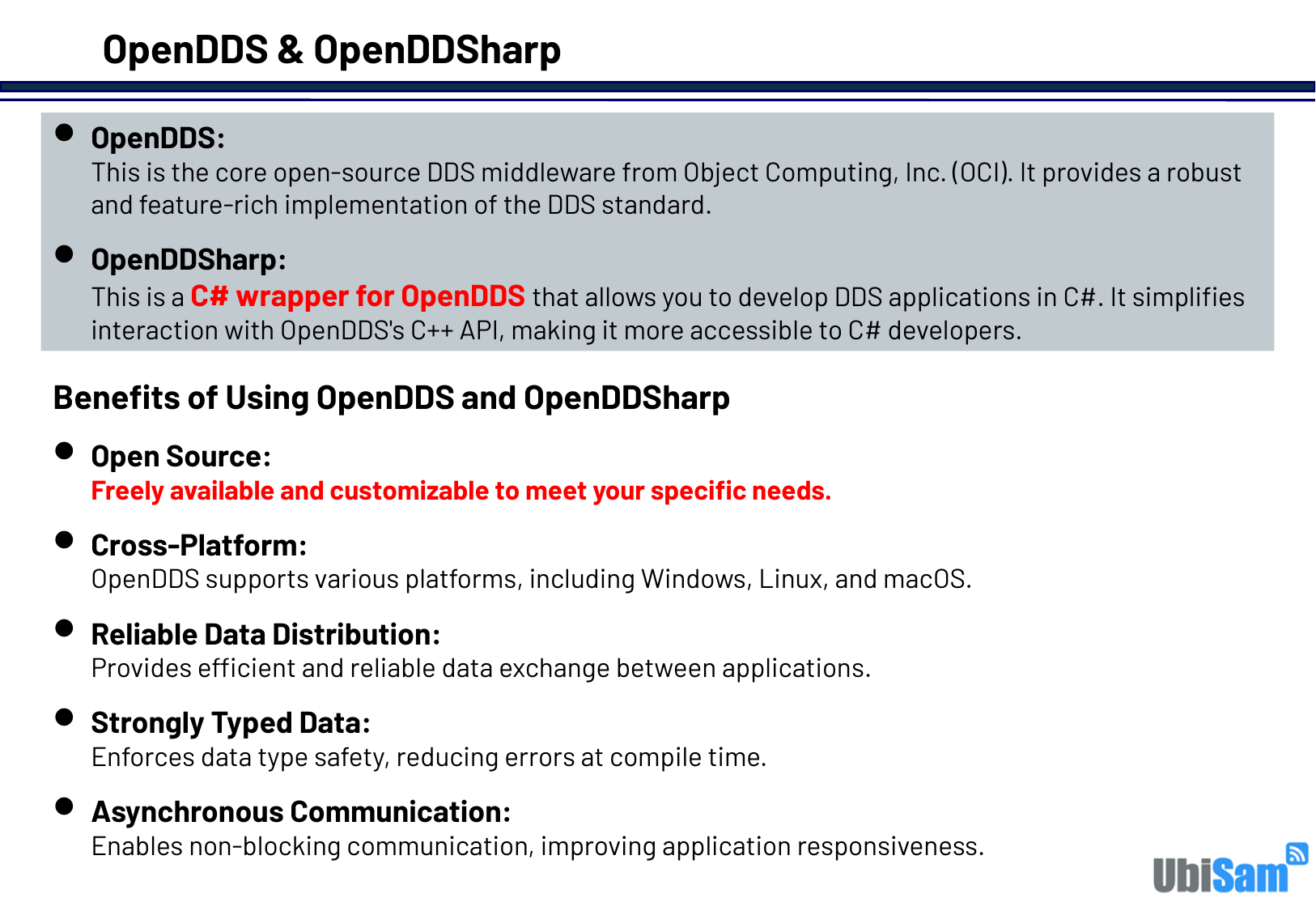

# OpenDDS & OpenDDSharp
OpenDDS:
This is the core open-source DDS middleware from Object Computing, Inc. (OCI). It provides a robust and feature-rich implementation of the DDS standard.
OpenDDSharp:
This is a C# wrapper for OpenDDS that allows you to develop DDS applications in C#. It simplifies interaction with OpenDDS's C++ API, making it more accessible to C# developers.
Benefits of Using OpenDDS and OpenDDSharp
Open Source:
Freely available and customizable to meet your specific needs.
Cross-Platform:
OpenDDS supports various platforms, including Windows, Linux, and macOS.
Reliable Data Distribution:
Provides efficient and reliable data exchange between applications.
Strongly Typed Data:
Enforces data type safety, reducing errors at compile time.
Asynchronous Communication:
Enables non-blocking communication, improving application responsiveness.